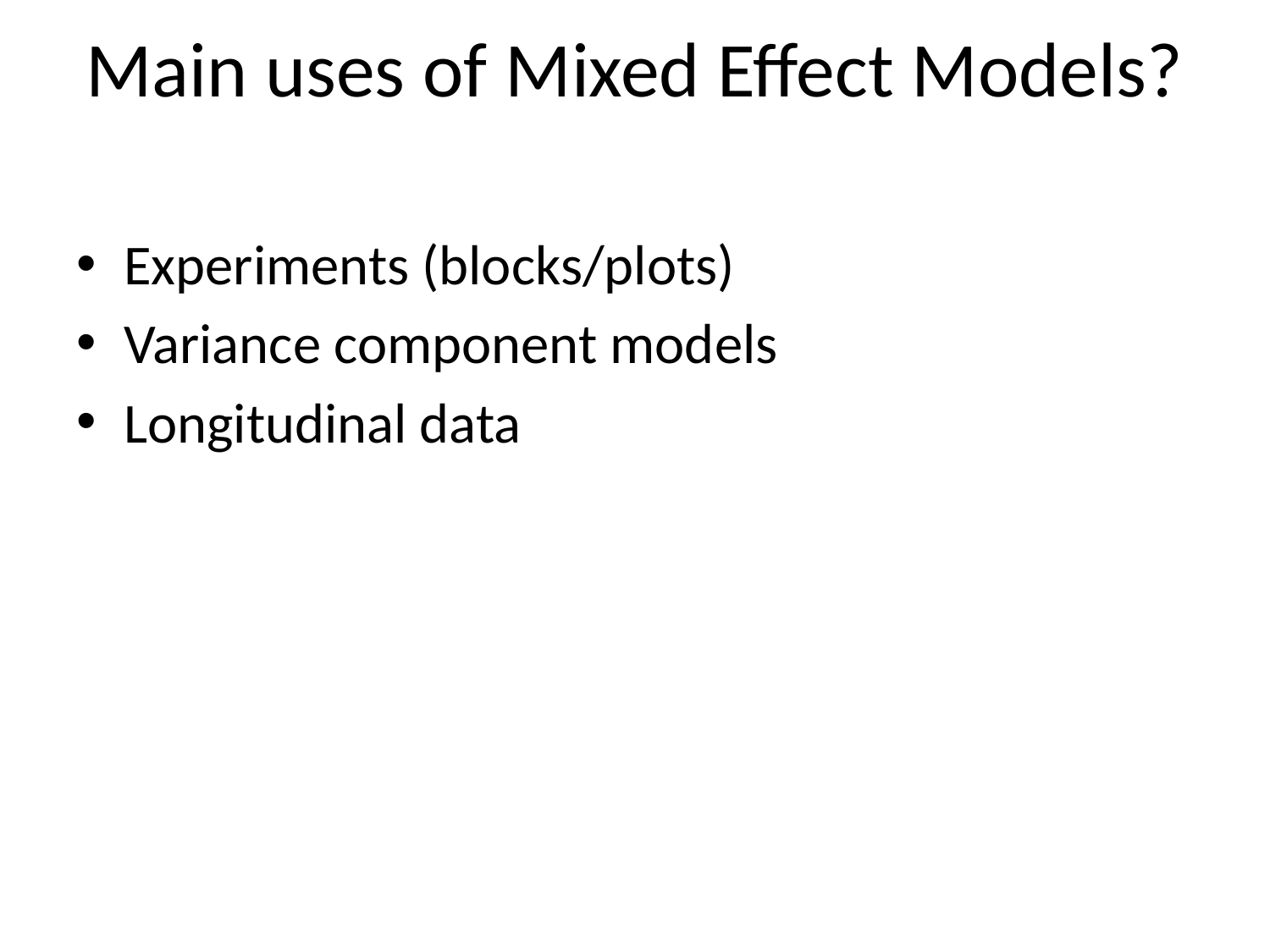

# Main uses of Mixed Effect Models?
Experiments (blocks/plots)
Variance component models
Longitudinal data